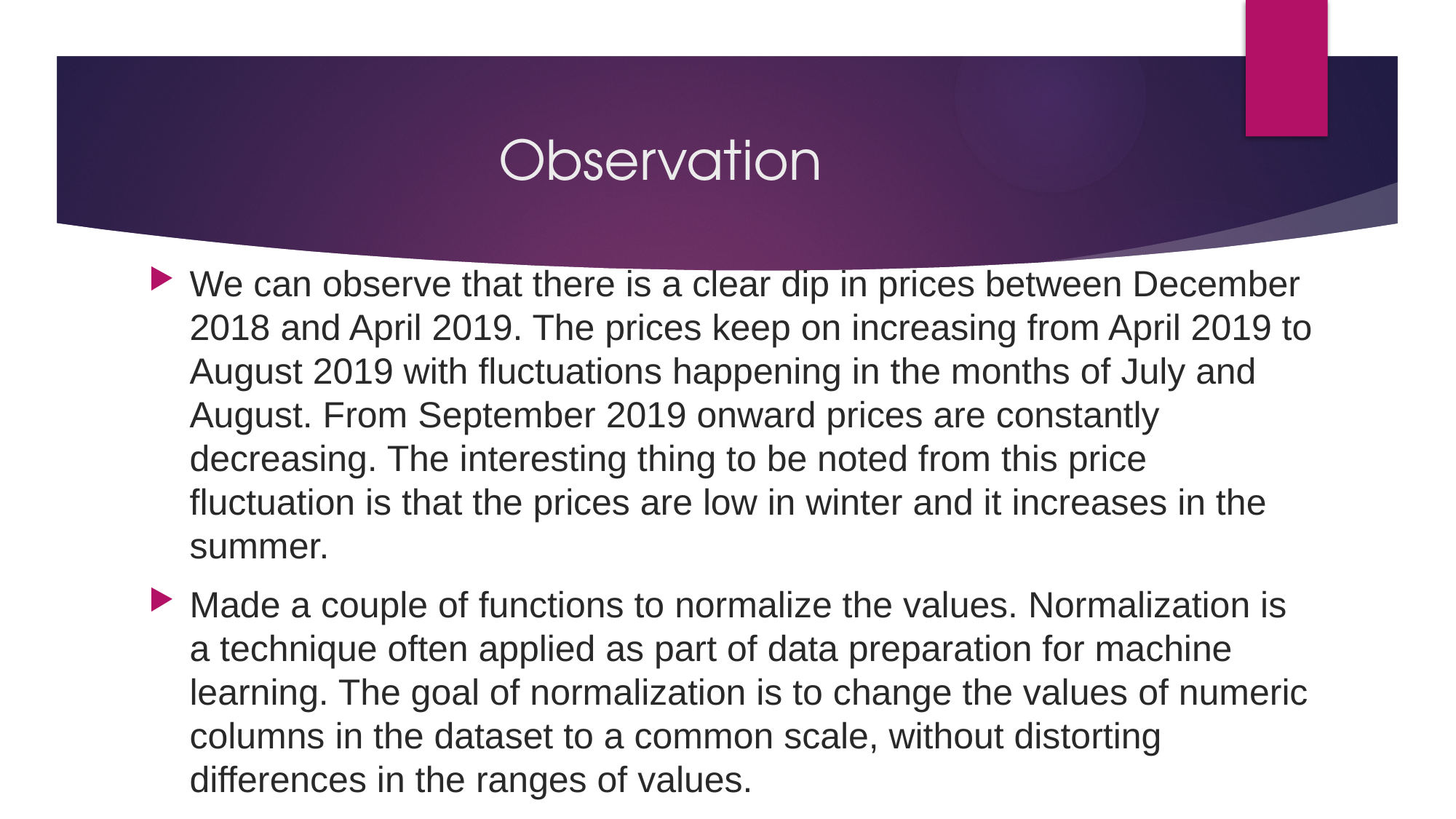

# Observation
We can observe that there is a clear dip in prices between December 2018 and April 2019. The prices keep on increasing from April 2019 to August 2019 with fluctuations happening in the months of July and August. From September 2019 onward prices are constantly decreasing. The interesting thing to be noted from this price fluctuation is that the prices are low in winter and it increases in the summer.
Made a couple of functions to normalize the values. Normalization is a technique often applied as part of data preparation for machine learning. The goal of normalization is to change the values of numeric columns in the dataset to a common scale, without distorting differences in the ranges of values.